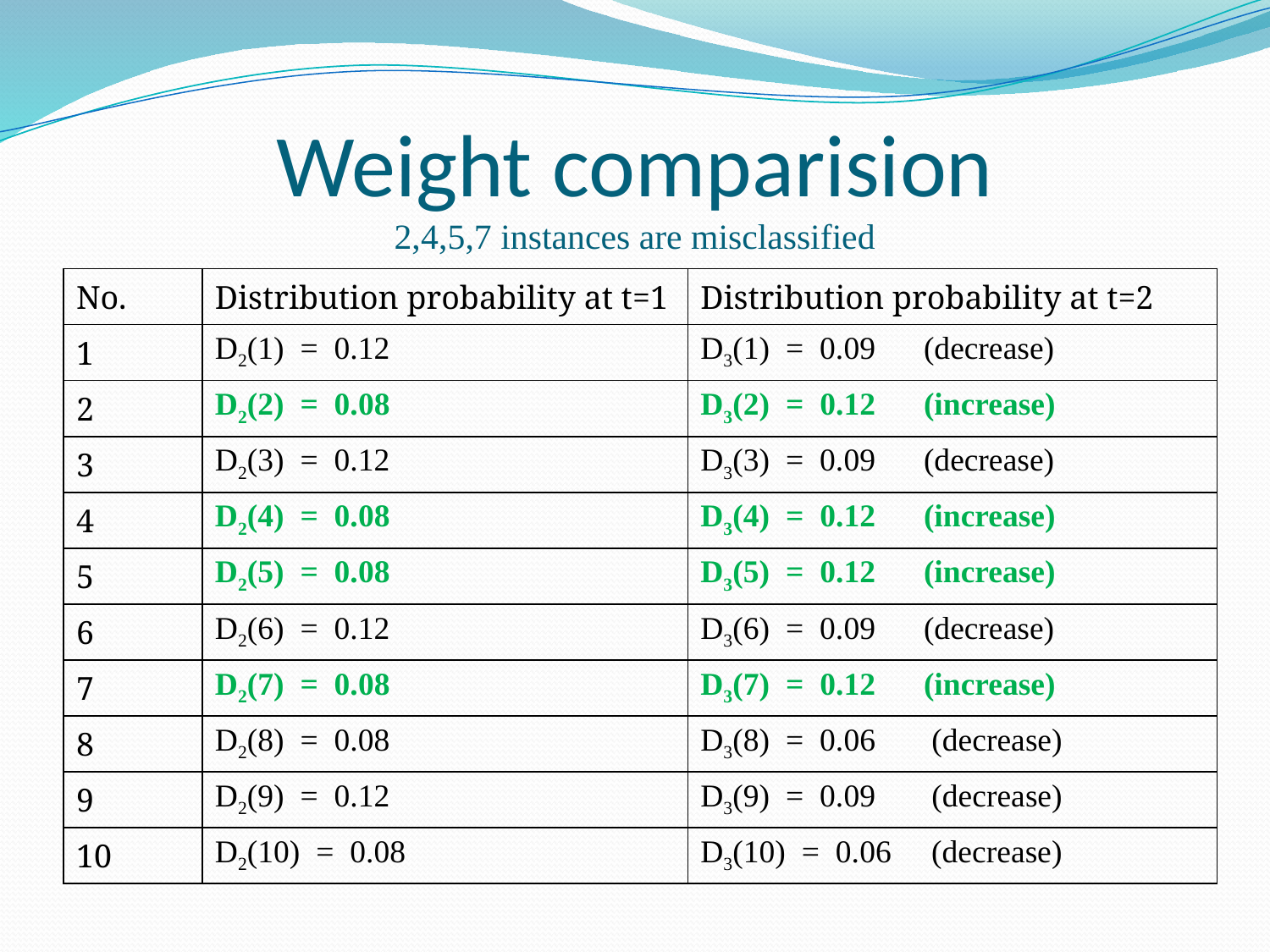

# Weight comparision 2,4,5,7 instances are misclassified
| No. | Distribution probability at t=1 | Distribution probability at t=2 |
| --- | --- | --- |
| 1 | D2(1) = 0.12 | D3(1) = 0.09 (decrease) |
| 2 | D2(2) = 0.08 | D3(2) = 0.12 (increase) |
| 3 | D2(3) = 0.12 | D3(3) = 0.09 (decrease) |
| 4 | D2(4) = 0.08 | D3(4) = 0.12 (increase) |
| 5 | D2(5) = 0.08 | D3(5) = 0.12 (increase) |
| 6 | D2(6) = 0.12 | D3(6) = 0.09 (decrease) |
| 7 | D2(7) = 0.08 | D3(7) = 0.12 (increase) |
| 8 | D2(8) = 0.08 | D3(8) = 0.06 (decrease) |
| 9 | D2(9) = 0.12 | D3(9) = 0.09 (decrease) |
| 10 | D2(10) = 0.08 | D3(10) = 0.06 (decrease) |